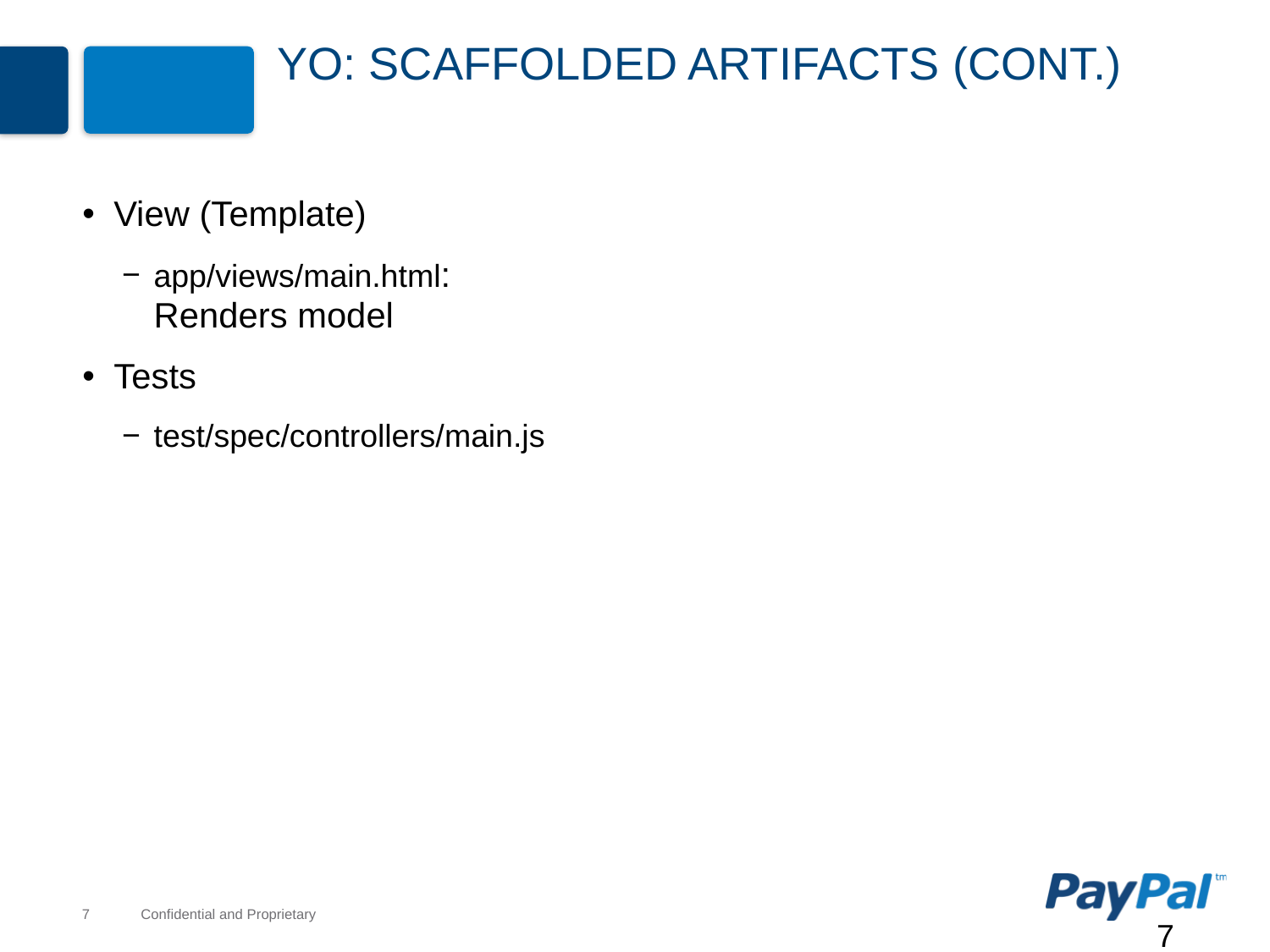

# yo: Scaffolded Artifacts (Cont.)
View (Template)
app/views/main.html:
Renders model
Tests
test/spec/controllers/main.js
7